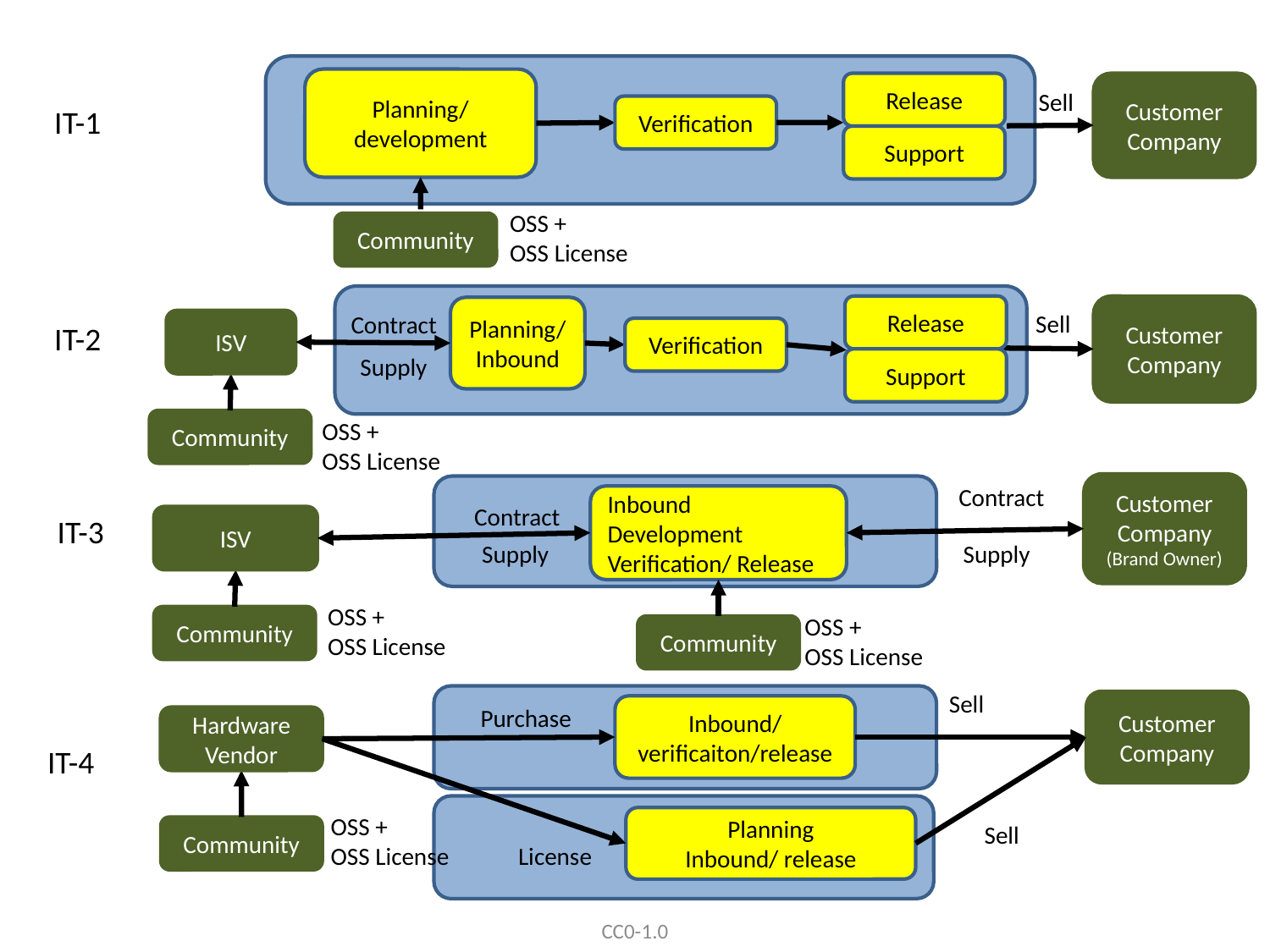

Planning/
development
Release
Customer Company
Sell
IT-1
Verification
Support
OSS +
OSS License
Community

Release
Customer Company
Planning/Inbound
Sell
Contract
ISV
IT-2
Verification
Supply
Support
OSS +
OSS License
Community
Customer Company (Brand Owner)

Contract
Inbound
Development
Verification/ Release
Contract
IT-3
ISV
Supply
Supply
OSS +
OSS License
OSS +
OSS License
Community
Community
Sell

Customer Company
Inbound/verificaiton/release
Purchase
Hardware Vendor
IT-4

OSS +
OSS License
Planning
Inbound/ release
Sell
Community
License
CC0-1.0